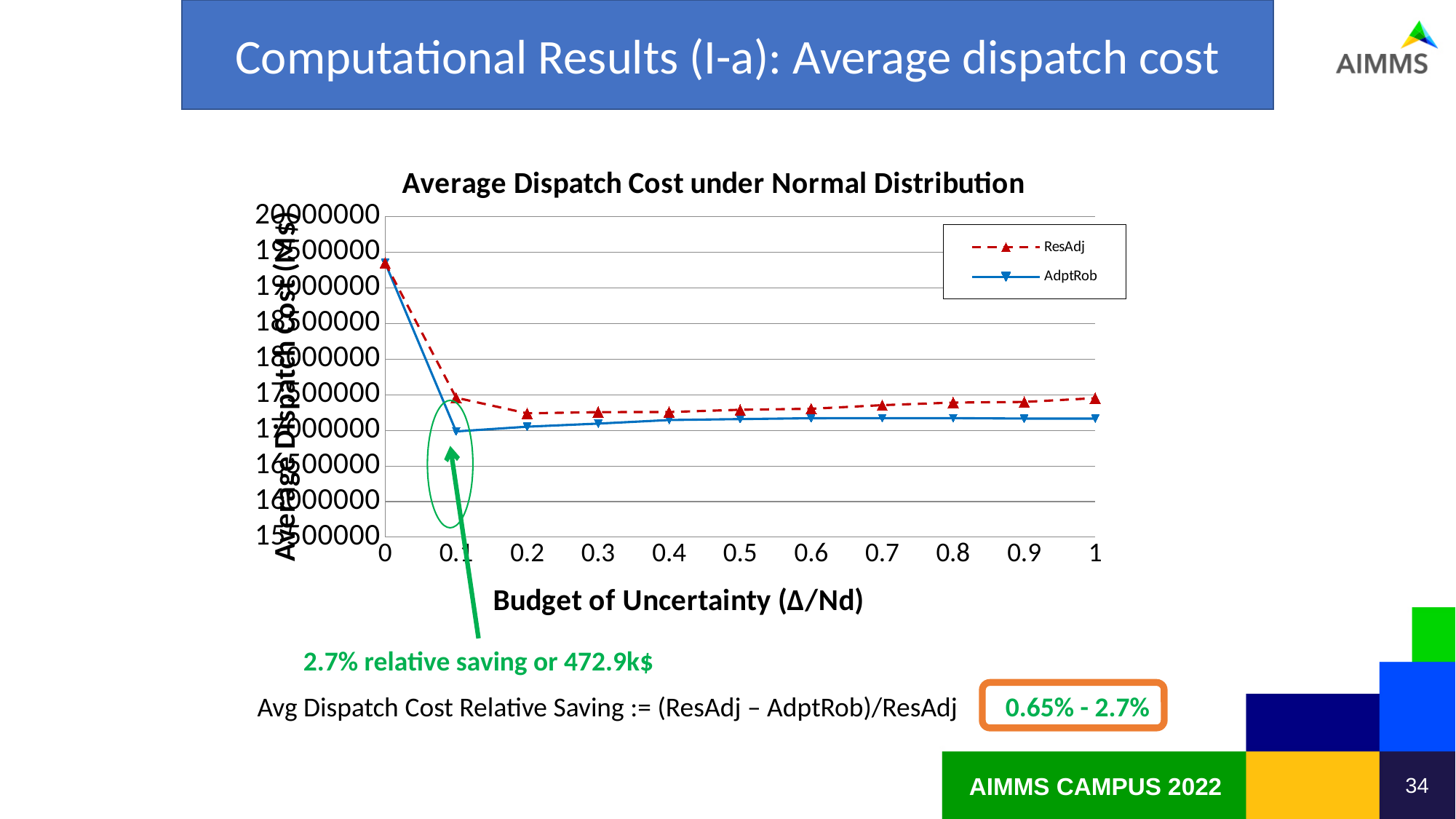

Computational Results (I-a): Average dispatch cost

### Chart: Average Dispatch Cost under Normal Distribution

| Category |  |  |
|---|---|---|
2.7% relative saving or 472.9k$

Avg Dispatch Cost Relative Saving := (ResAdj – AdptRob)/ResAdj
0.65% - 2.7%
34